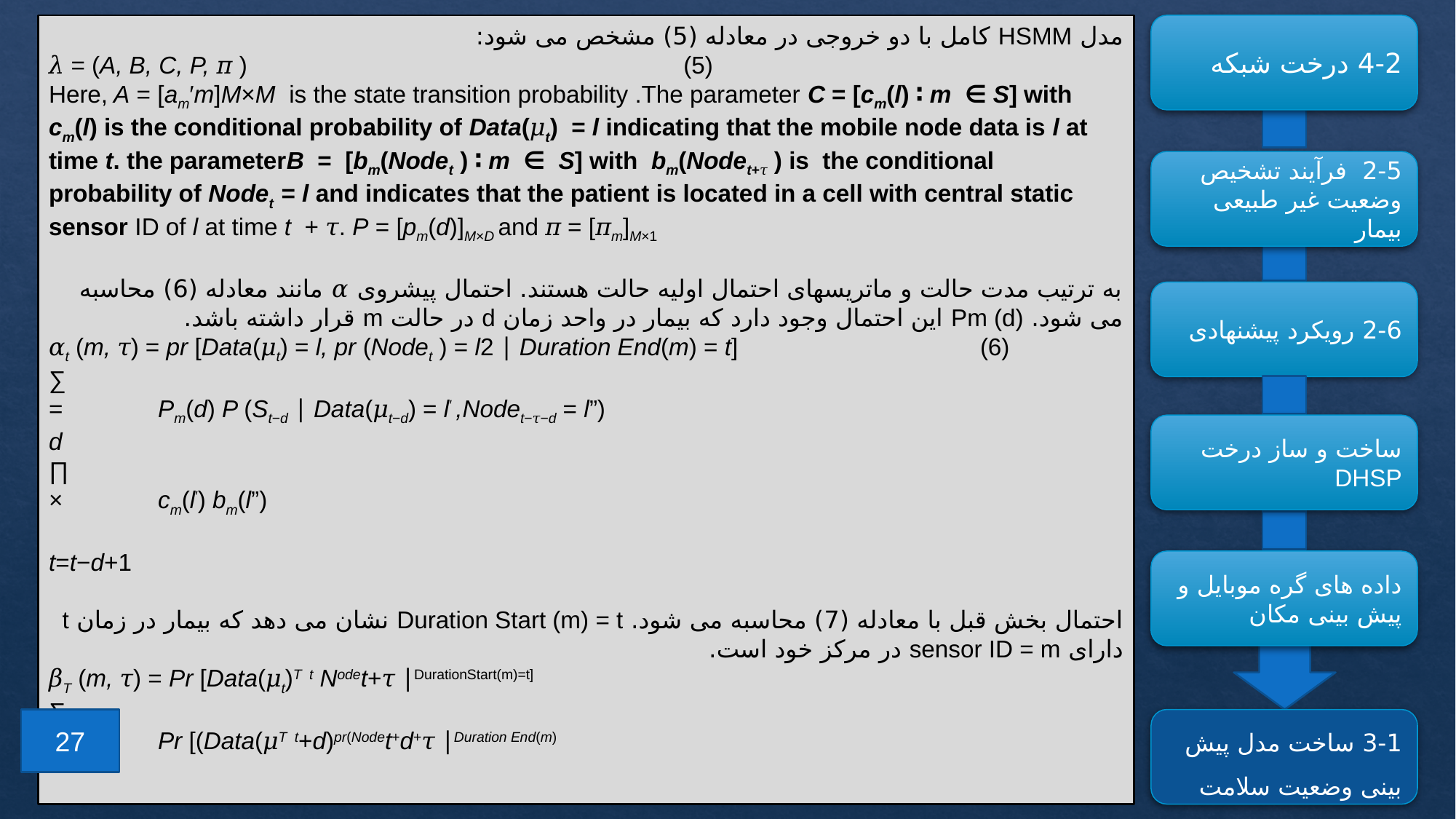

مدل HSMM کامل با دو خروجی در معادله (5) مشخص می شود:
𝜆 = (A, B, C, P, 𝜋 )                                                                 (5)
Here, A = [am′m]M×M  is the state transition probability .The parameter C = [cm(l) ∶ m  ∈ S] with cm(l) is the conditional probability of Data(𝜇t)  = l indicating that the mobile node data is l at time t. the parameterB  =  [bm(Nodet ) ∶ m  ∈  S] with  bm(Nodet+𝜏 ) is  the conditional probability of Nodet  = l and indicates that the patient is located in a cell with central static sensor ID of l at time t  + 𝜏. P = [pm(d)]M×D and 𝜋 = [𝜋m]M×1

به ترتیب مدت حالت و ماتریسهای احتمال اولیه حالت هستند. احتمال پیشروی 𝛼 مانند معادله (6) محاسبه می شود. Pm (d) این احتمال وجود دارد که بیمار در واحد زمان d در حالت m قرار داشته باشد.
𝛼t (m, 𝜏) = pr [Data(𝜇t) = l, pr (Nodet ) = l2 ∣ Duration End(m) = t]                                    (6)
∑
=	Pm(d) P (St−d ∣ Data(𝜇t−d) = l′ ,Nodet−𝜏−d = l”)
d
∏
× 	cm(l′) bm(l”)
t=t−d+1

احتمال بخش قبل با معادله (7) محاسبه می شود. Duration Start (m) = t نشان می دهد که بیمار در زمان t دارای sensor ID = m در مرکز خود است.
𝛽T (m, 𝜏) = Pr [Data(𝜇t)T  t Nodet+𝜏 ∣DurationStart(m)=t]
∑
=	Pr [(Data(𝜇T  t+d)pr(Nodet+d+𝜏 ∣Duration End(m)

4-2 درخت شبکه

2-5  فرآیند تشخیص وضعیت غیر طبیعی بیمار

2-6 رویکرد پیشنهادی

ساخت و ساز درخت  DHSP

داده های گره موبایل و پیش بینی مکان

27
3-1 ساخت مدل پیش بینی وضعیت سلامت